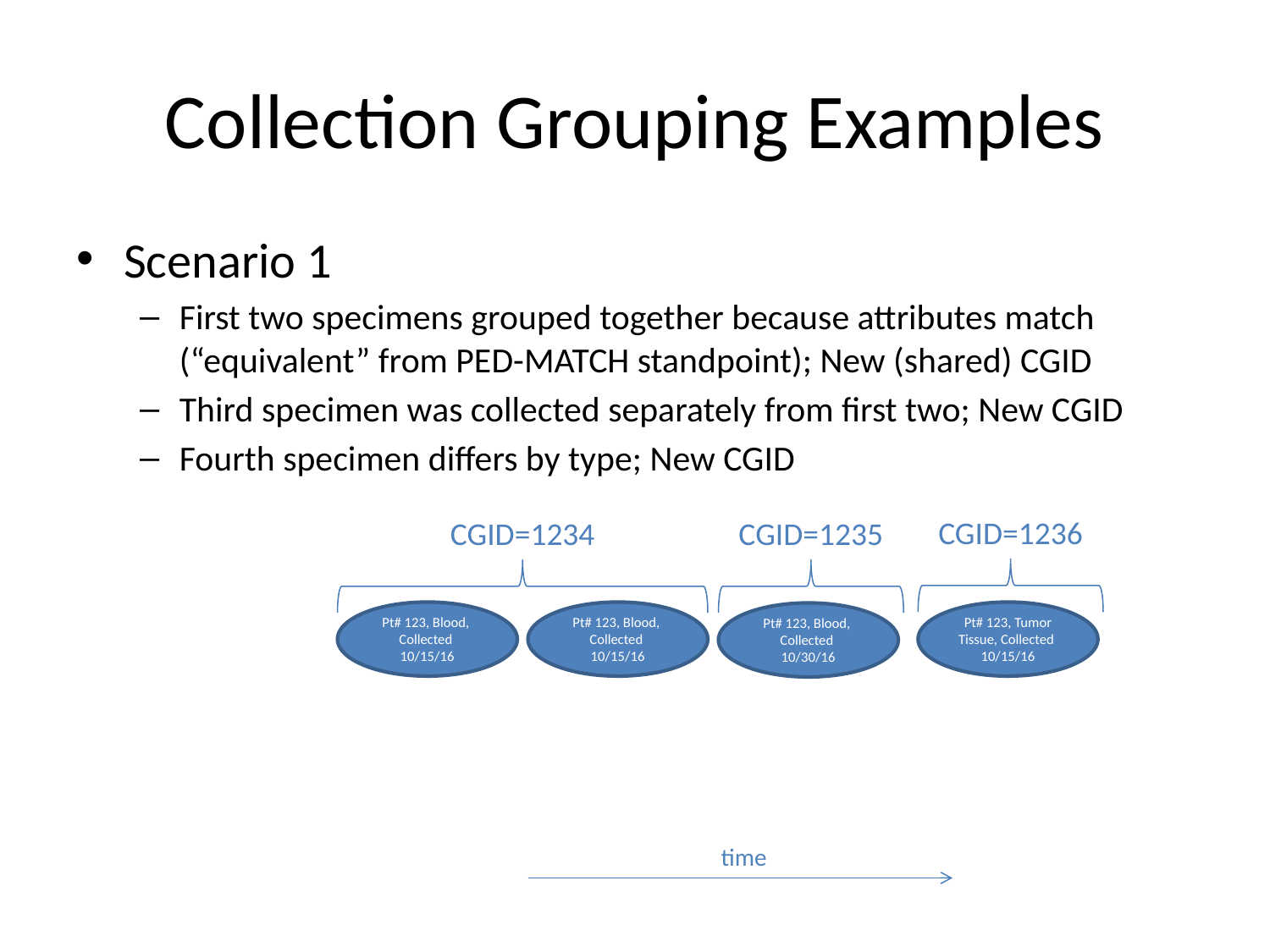

# Collection Grouping Examples
Scenario 1
First two specimens grouped together because attributes match (“equivalent” from PED-MATCH standpoint); New (shared) CGID
Third specimen was collected separately from first two; New CGID
Fourth specimen differs by type; New CGID

CGID=1236
CGID=1234
CGID=1235
Pt# 123, Blood,
Collected  10/15/16
Pt# 123, Blood,
Collected  10/15/16
Pt# 123, Tumor Tissue, Collected  10/15/16
Pt# 123, Blood,
Collected  10/30/16
time